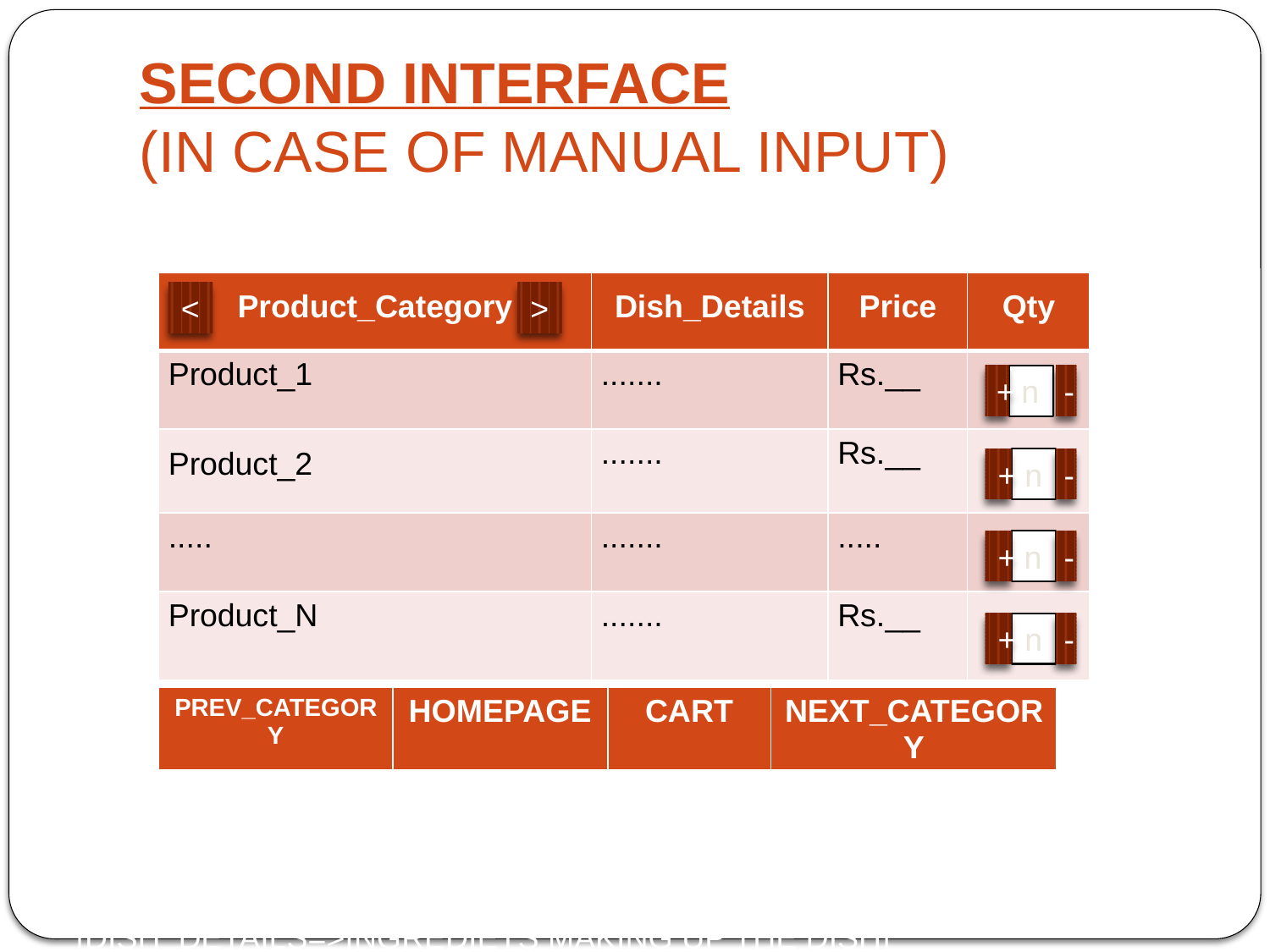

# SECOND INTERFACE (IN CASE OF MANUAL INPUT)
| Product\_Category | Dish\_Details | Price | Qty |
| --- | --- | --- | --- |
| Product\_1 | ....... | Rs.\_\_ |  |
| Product\_2 | ....... | Rs.\_\_ |  |
| ..... | ....... | ..... |  |
| Product\_N | ....... | Rs.\_\_ |  |
<
>
+
n
-

+
n
-
+
n
-
+
n
-
| PREV\_CATEGORY | HOMEPAGE | CART | NEXT\_CATEGORY |
| --- | --- | --- | --- |
[PRODUCT_CATEGORY=>STARTERS, MAINCOURSE, DESSERTS, etc.]
[DISH_DETAILS=>INGREDIETS MAKING UP THE DISH]